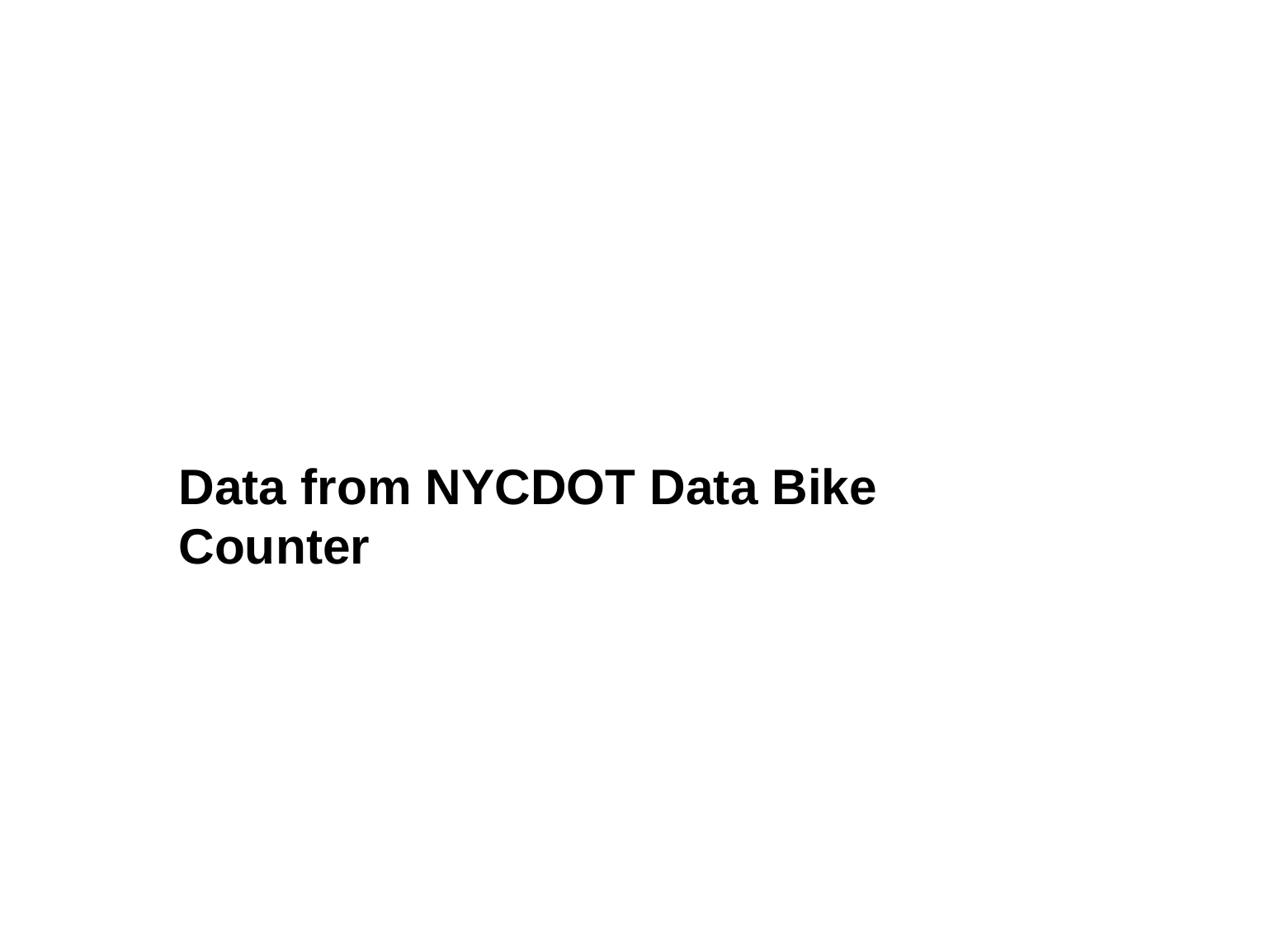

# Data from NYCDOT Data Bike Counter